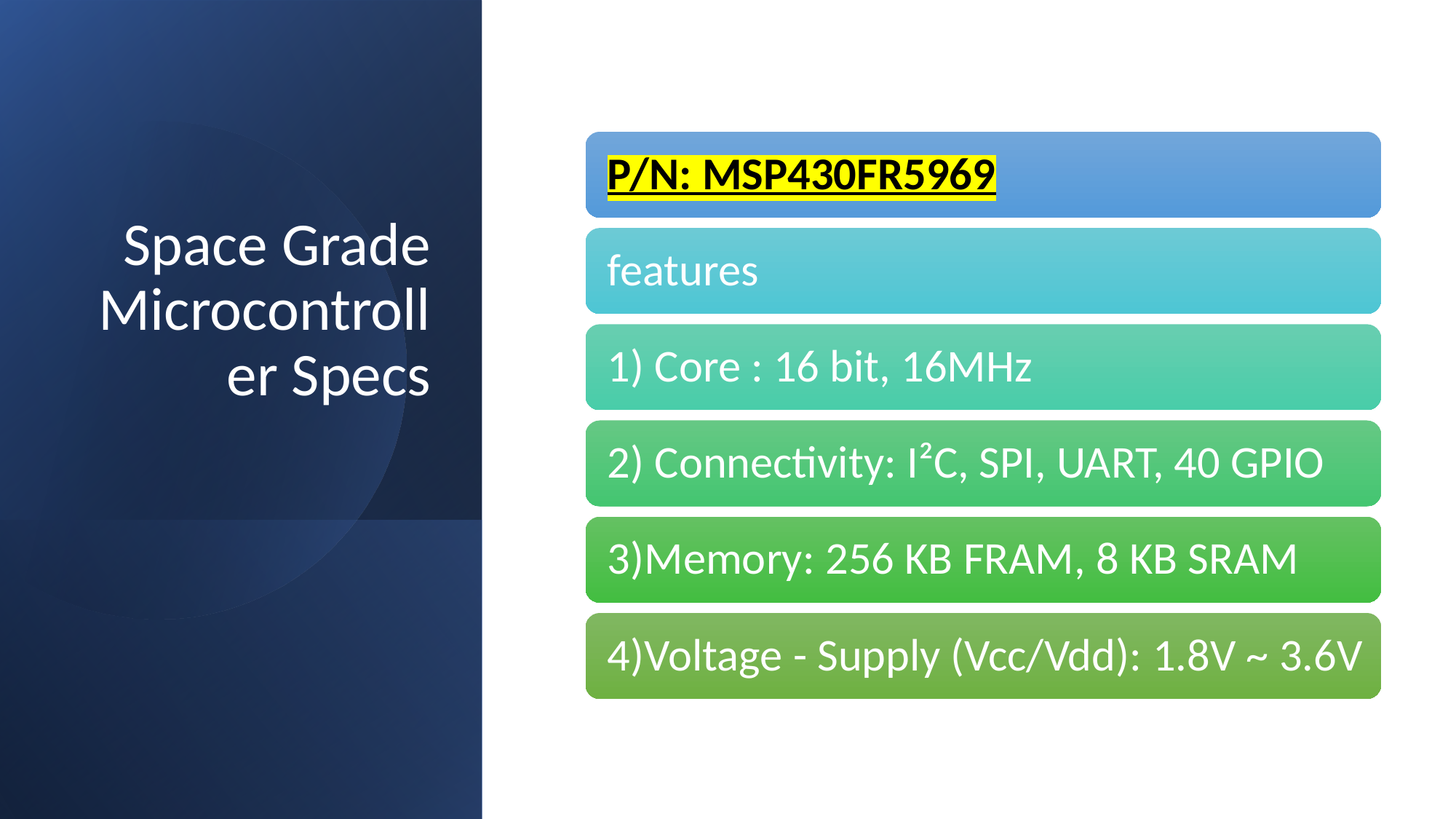

P/N: MSP430FR5969
features
1) Core : 16 bit, 16MHz
2) Connectivity: I²C, SPI, UART, 40 GPIO
3)Memory: 256 KB FRAM, 8 KB SRAM
4)Voltage - Supply (Vcc/Vdd): 1.8V ~ 3.6V

Space Grade Microcontroller Specs